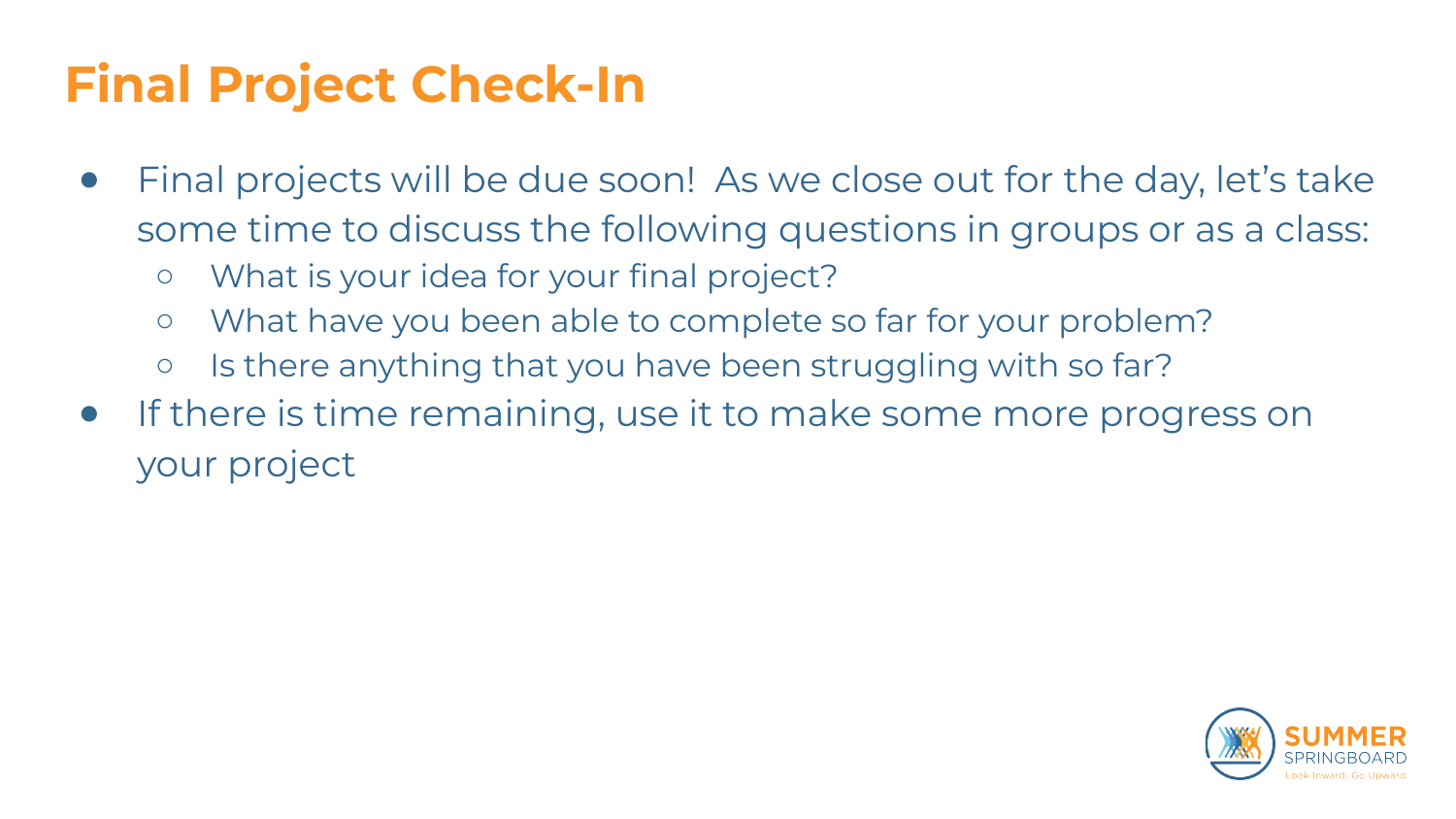

# Final Project Check-In
Final projects will be due soon!  As we close out for the day, let’s take some time to discuss the following questions in groups or as a class:
What is your idea for your final project?
What have you been able to complete so far for your problem?
Is there anything that you have been struggling with so far?
If there is time remaining, use it to make some more progress on your project